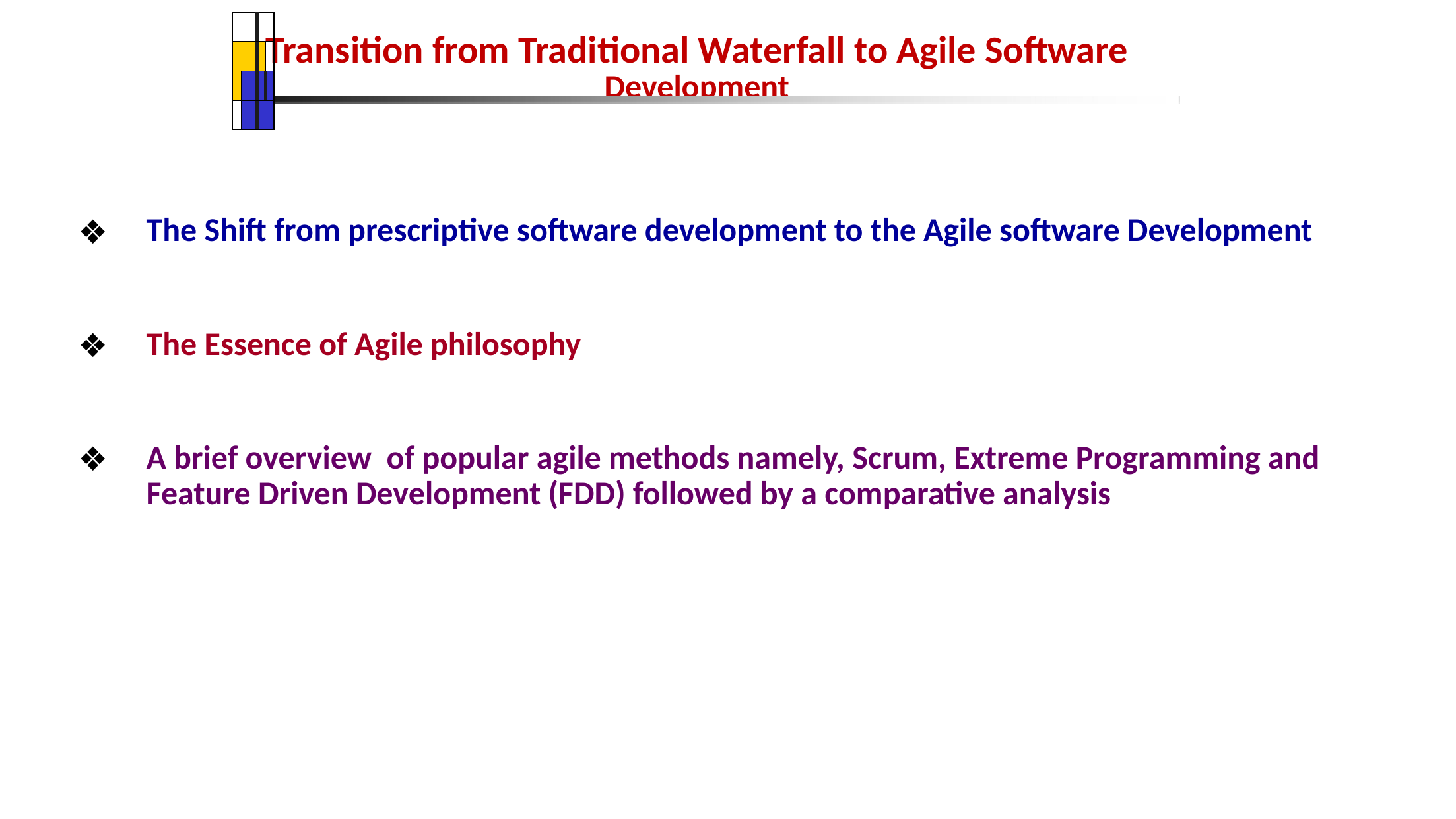

# Transition from Traditional Waterfall to Agile Software Development
|  |  |  |  |
| --- | --- | --- | --- |
|  |  |  |  |
|  |  |  |  |
|  |  |  |  |

The Shift from prescriptive software development to the Agile software Development

The Essence of Agile philosophy

A brief overview  of popular agile methods namely, Scrum, Extreme Programming and Feature Driven Development (FDD) followed by a comparative analysis